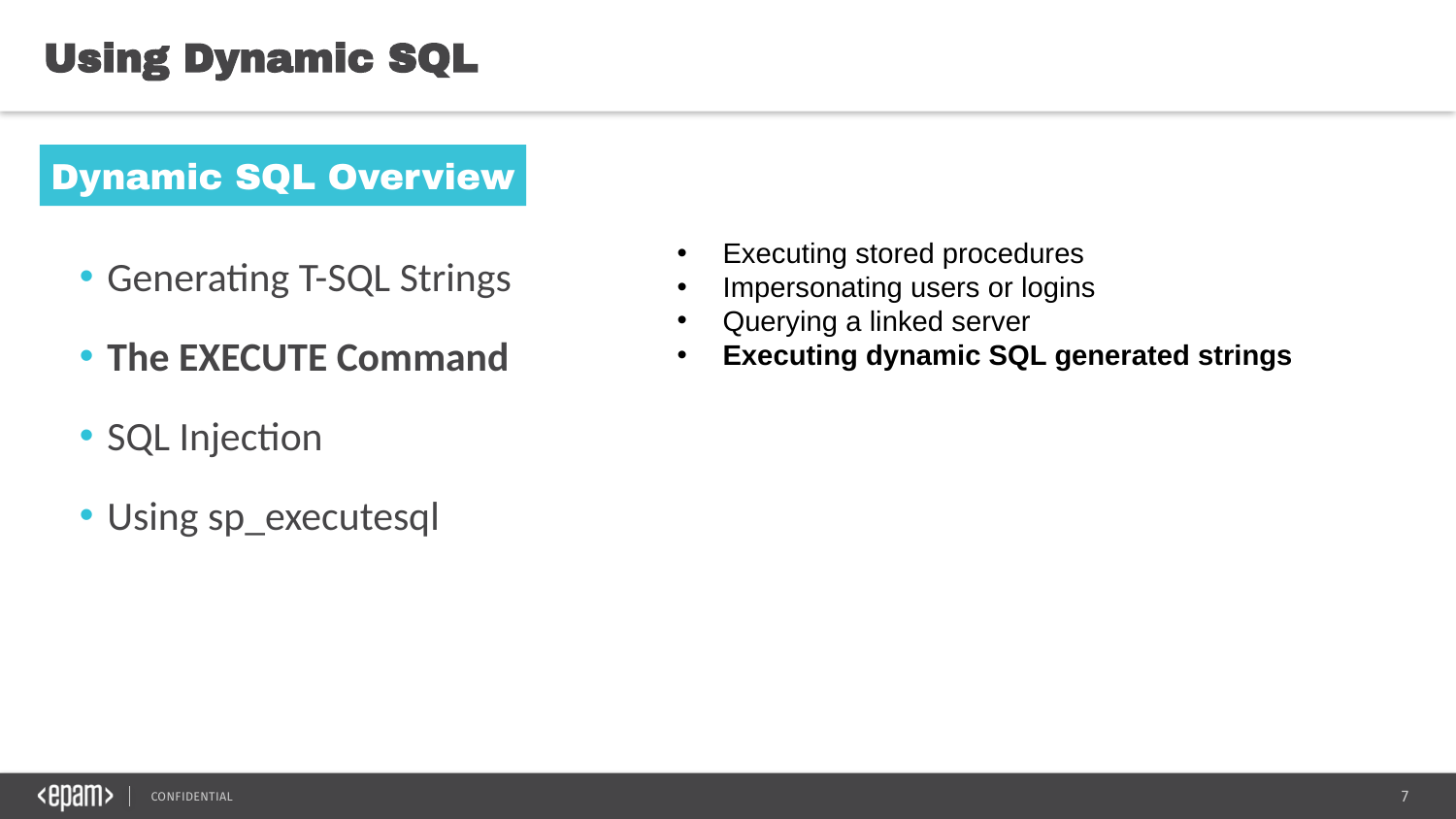

Using Dynamic SQL
Dynamic SQL Overview
Executing stored procedures
Impersonating users or logins
Querying a linked server
Executing dynamic SQL generated strings
Generating T-SQL Strings
The EXECUTE Command
SQL Injection
Using sp_executesql